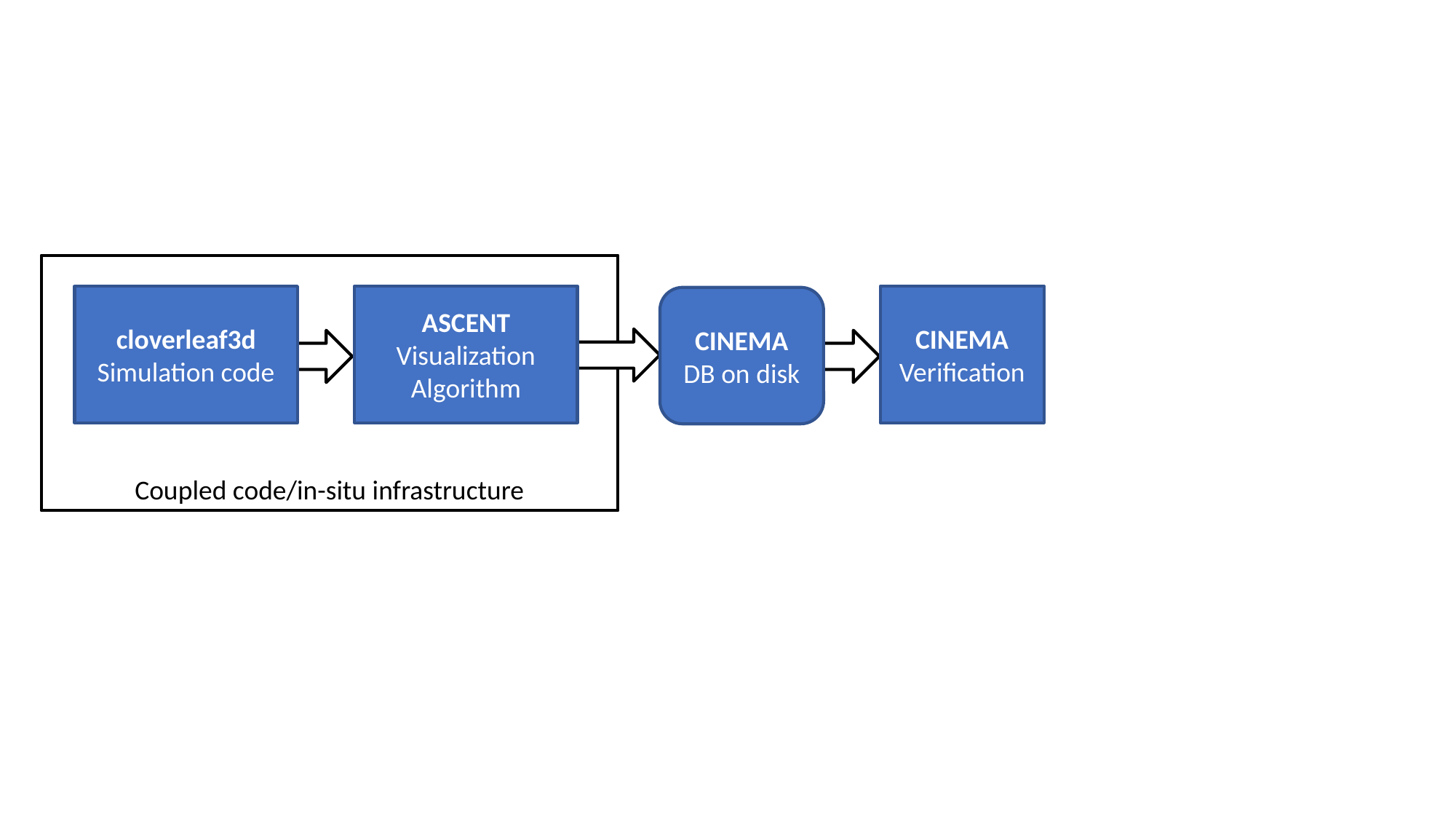

Coupled code/in-situ infrastructure
cloverleaf3d
Simulation code
ASCENT
Visualization
Algorithm
CINEMA
Verification
CINEMA DB on disk